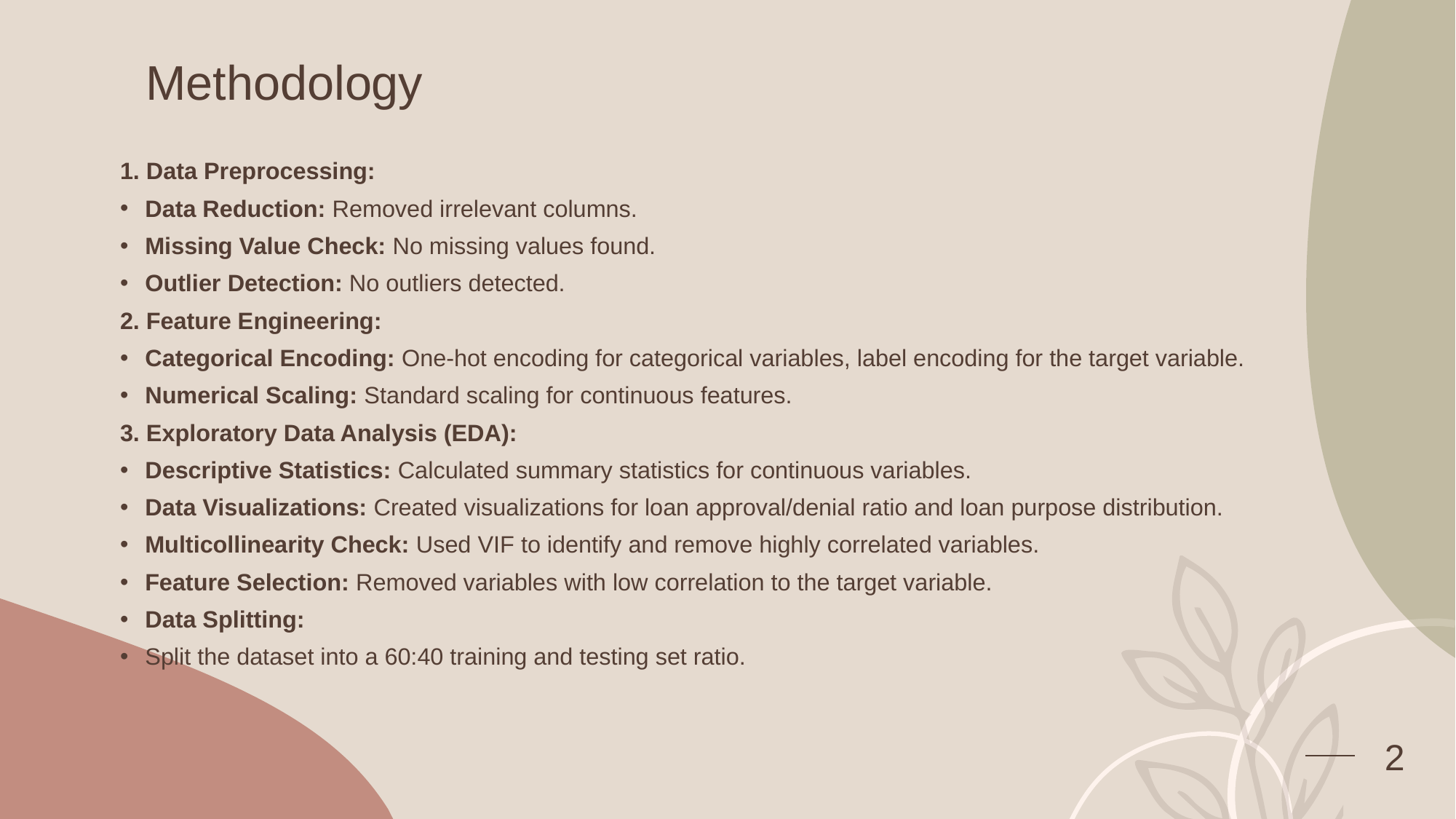

# Methodology
1. Data Preprocessing:
Data Reduction: Removed irrelevant columns.
Missing Value Check: No missing values found.
Outlier Detection: No outliers detected.
2. Feature Engineering:
Categorical Encoding: One-hot encoding for categorical variables, label encoding for the target variable.
Numerical Scaling: Standard scaling for continuous features.
3. Exploratory Data Analysis (EDA):
Descriptive Statistics: Calculated summary statistics for continuous variables.
Data Visualizations: Created visualizations for loan approval/denial ratio and loan purpose distribution.
Multicollinearity Check: Used VIF to identify and remove highly correlated variables.
Feature Selection: Removed variables with low correlation to the target variable.
Data Splitting:
Split the dataset into a 60:40 training and testing set ratio.

2